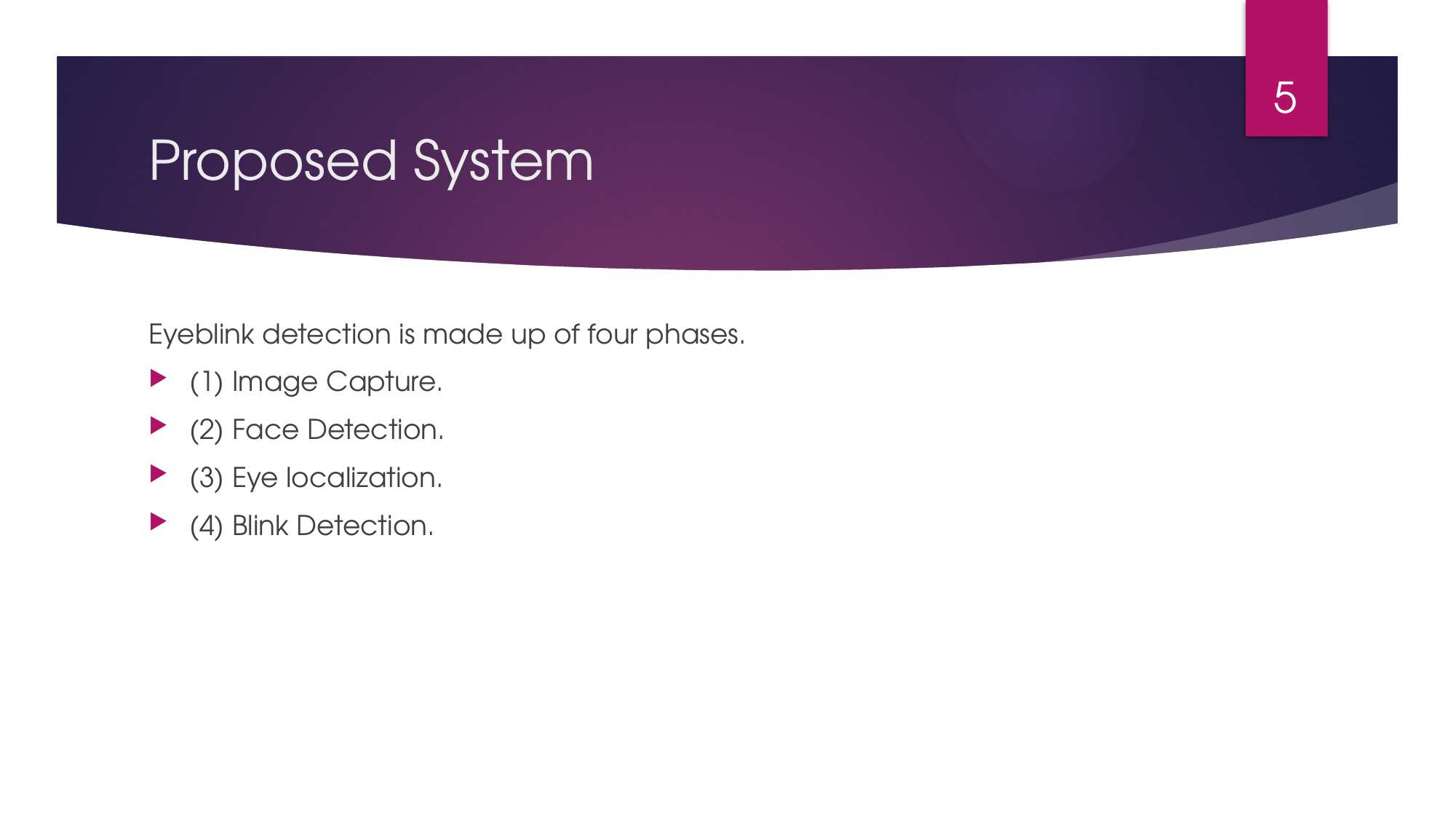

5
# Proposed System
Eyeblink detection is made up of four phases.
(1) Image Capture.
(2) Face Detection.
(3) Eye localization.
(4) Blink Detection.